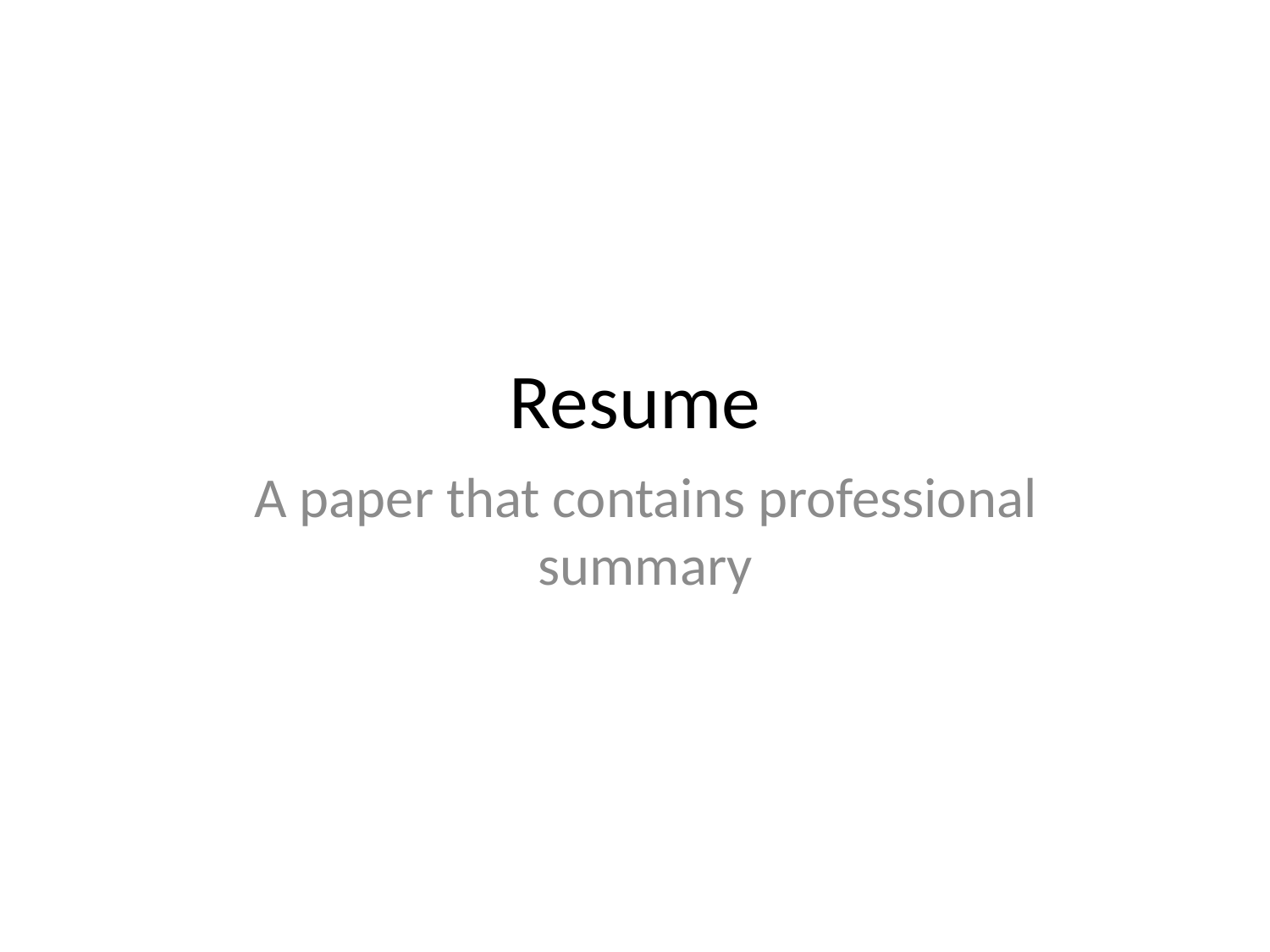

# Resume
A paper that contains professional summary